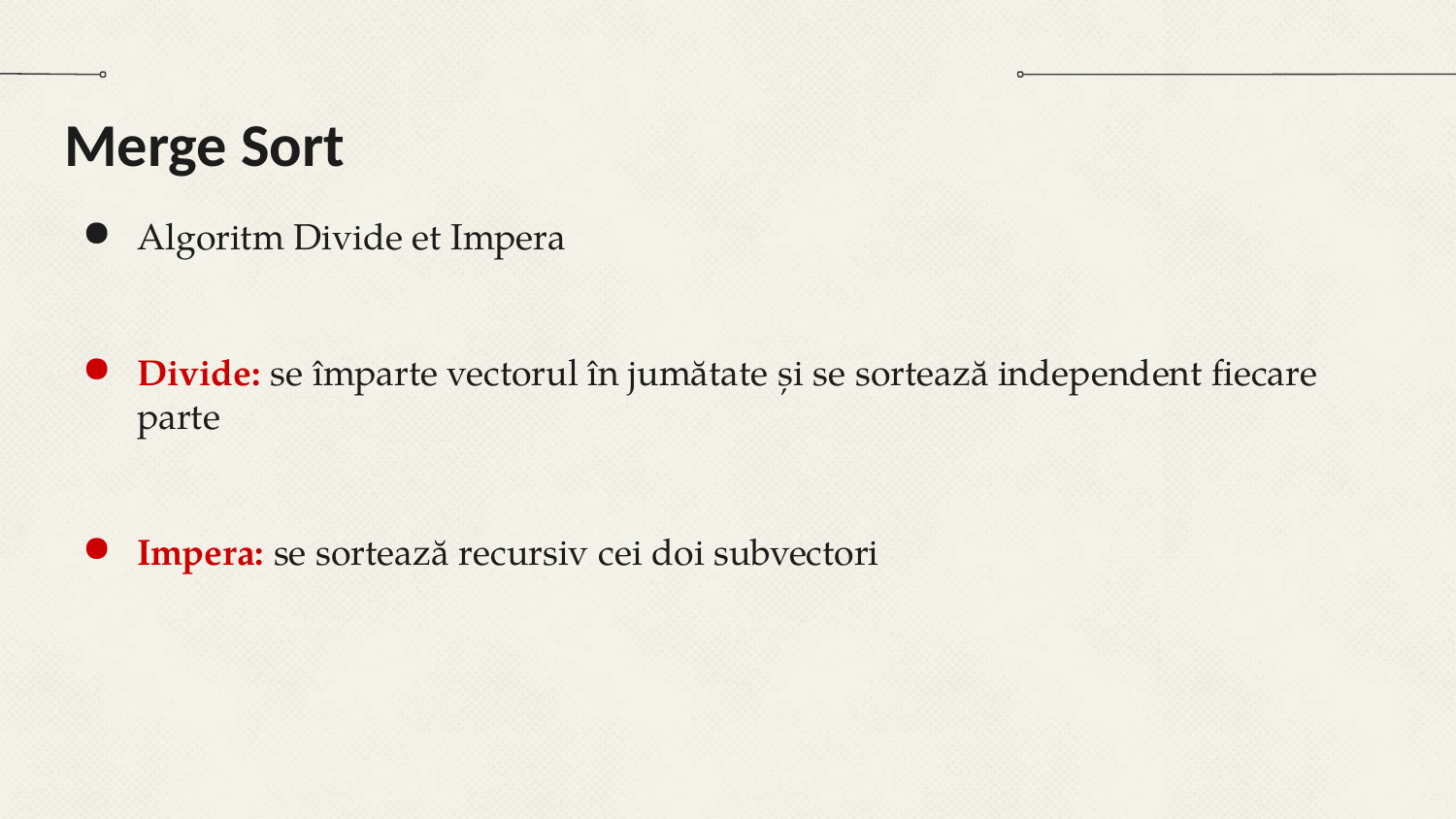

# Merge Sort
Algoritm Divide et Impera

Divide: se împarte vectorul în jumătate și se sortează independent fiecare parte

Impera: se sortează recursiv cei doi subvectori